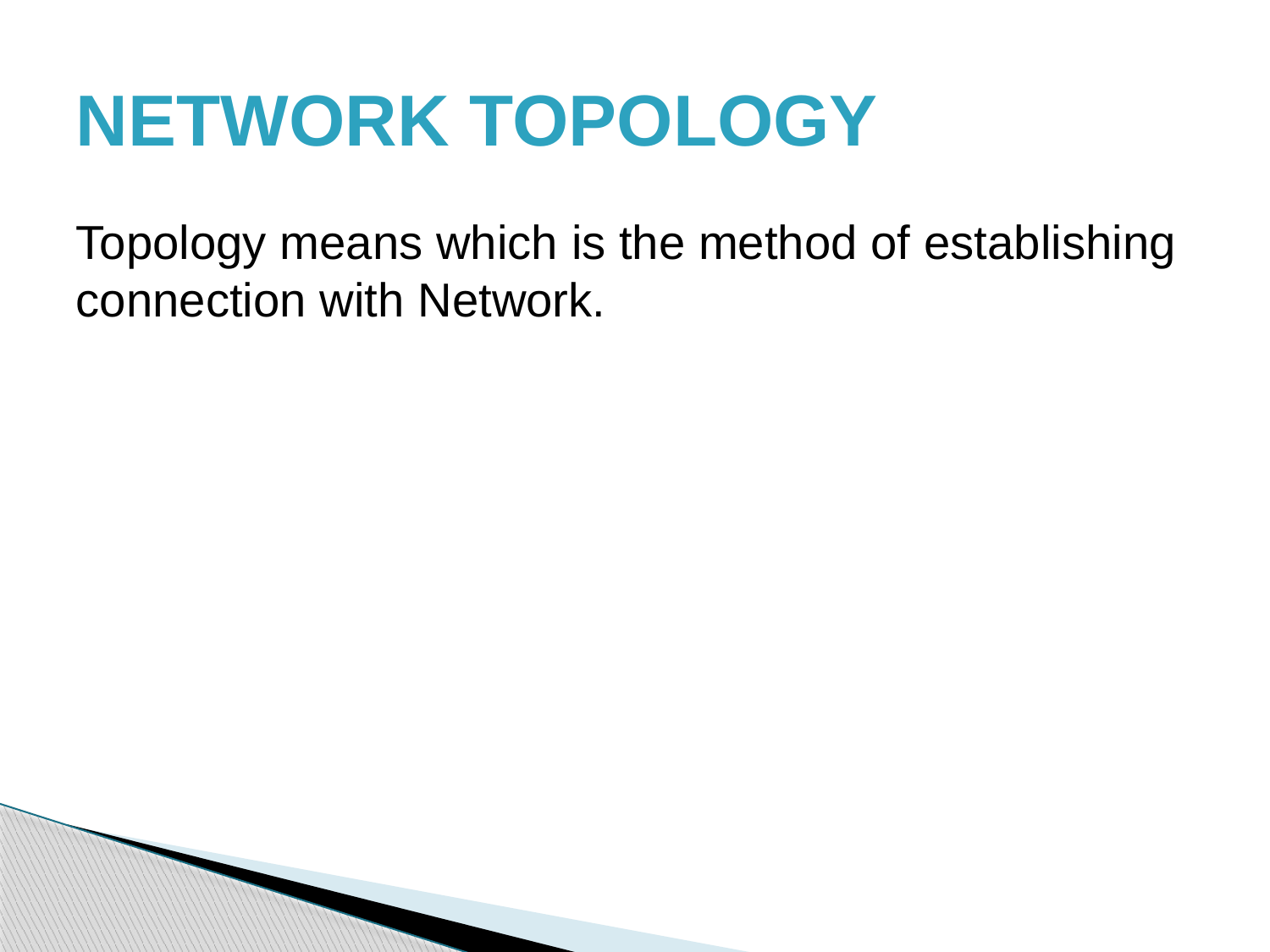

# Network Topology
Topology means which is the method of establishing connection with Network.